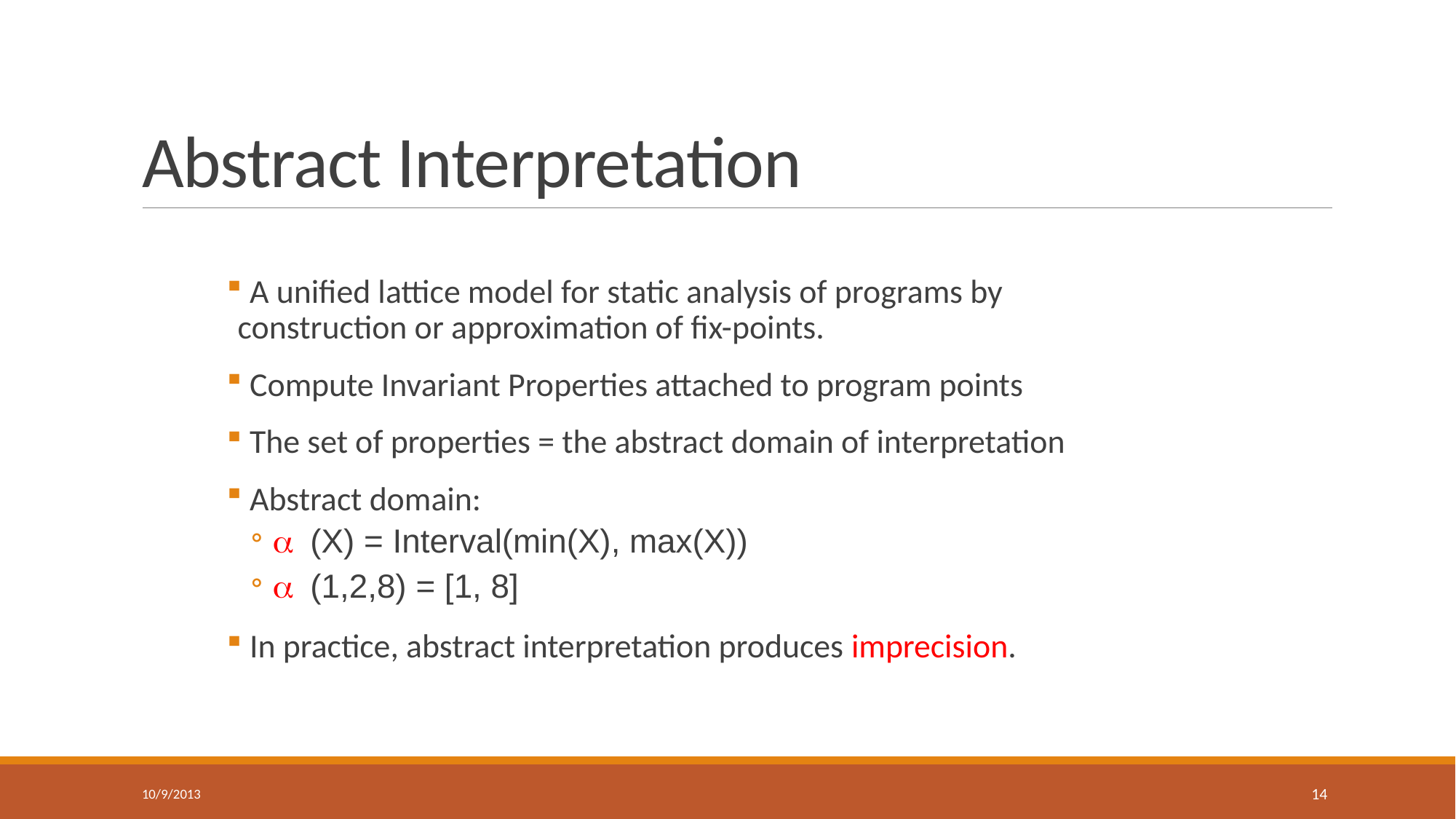

# Abstract Interpretation
 A unified lattice model for static analysis of programs by construction or approximation of fix-points.
 Compute Invariant Properties attached to program points
 The set of properties = the abstract domain of interpretation
 Abstract domain:
α (X) = Interval(min(X), max(X))
α (1,2,8) = [1, 8]
 In practice, abstract interpretation produces imprecision.

10/9/2013
14